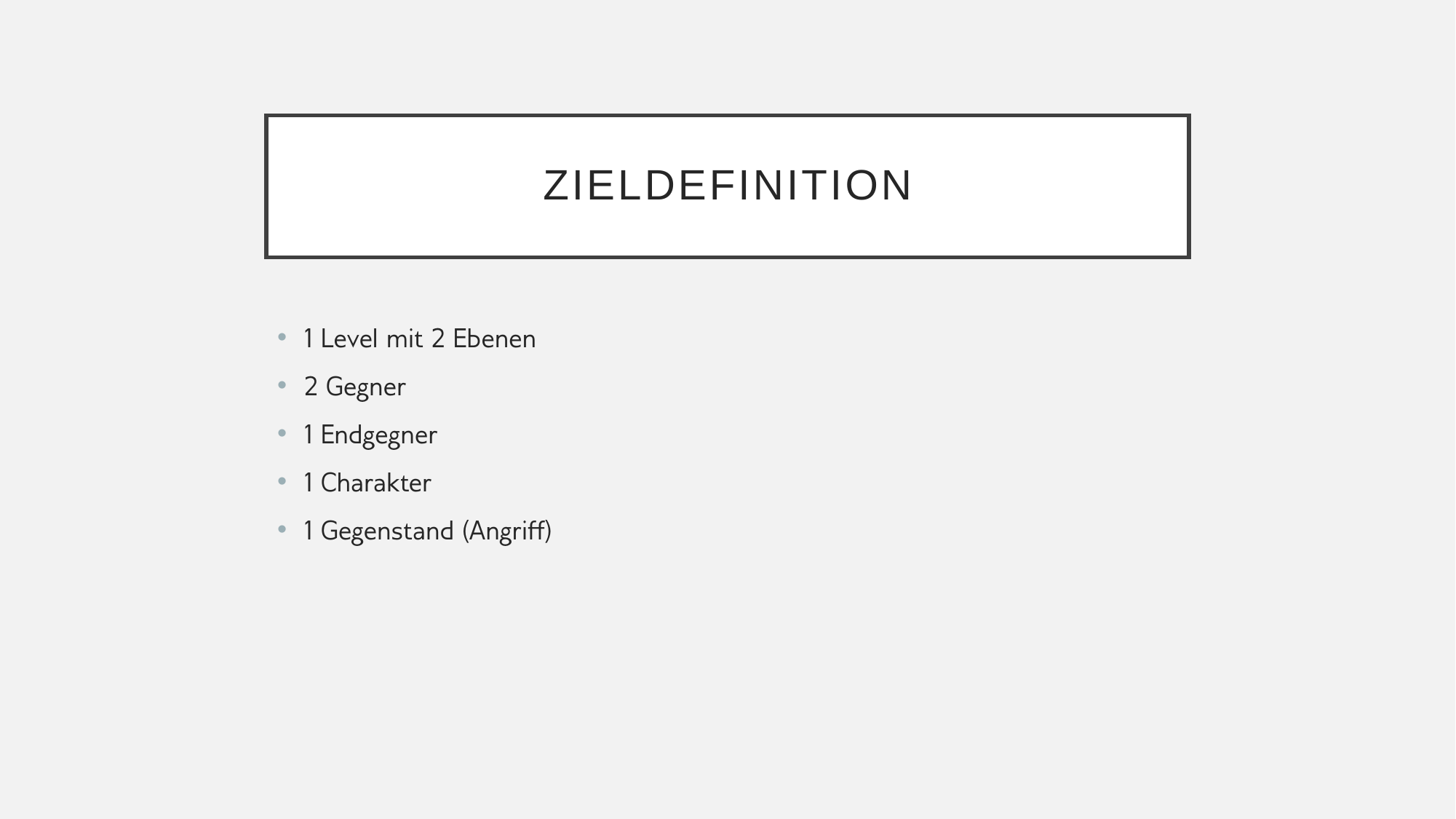

# Zieldefinition
1 Level mit 2 Ebenen
2 Gegner
1 Endgegner
1 Charakter
1 Gegenstand (Angriff)